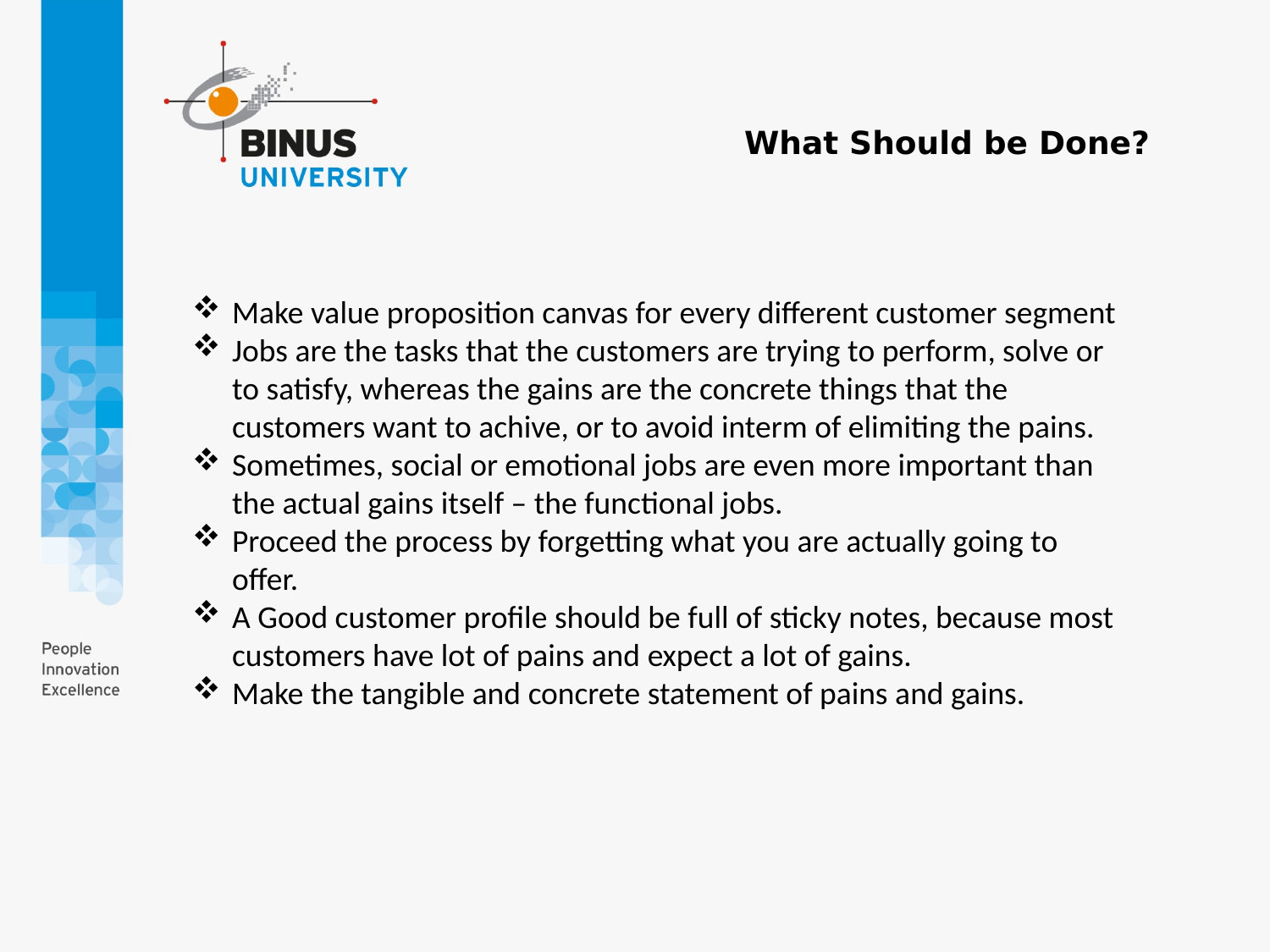

What Should be Done?
Make value proposition canvas for every different customer segment
Jobs are the tasks that the customers are trying to perform, solve or to satisfy, whereas the gains are the concrete things that the customers want to achive, or to avoid interm of elimiting the pains.
Sometimes, social or emotional jobs are even more important than the actual gains itself – the functional jobs.
Proceed the process by forgetting what you are actually going to offer.
A Good customer profile should be full of sticky notes, because most customers have lot of pains and expect a lot of gains.
Make the tangible and concrete statement of pains and gains.